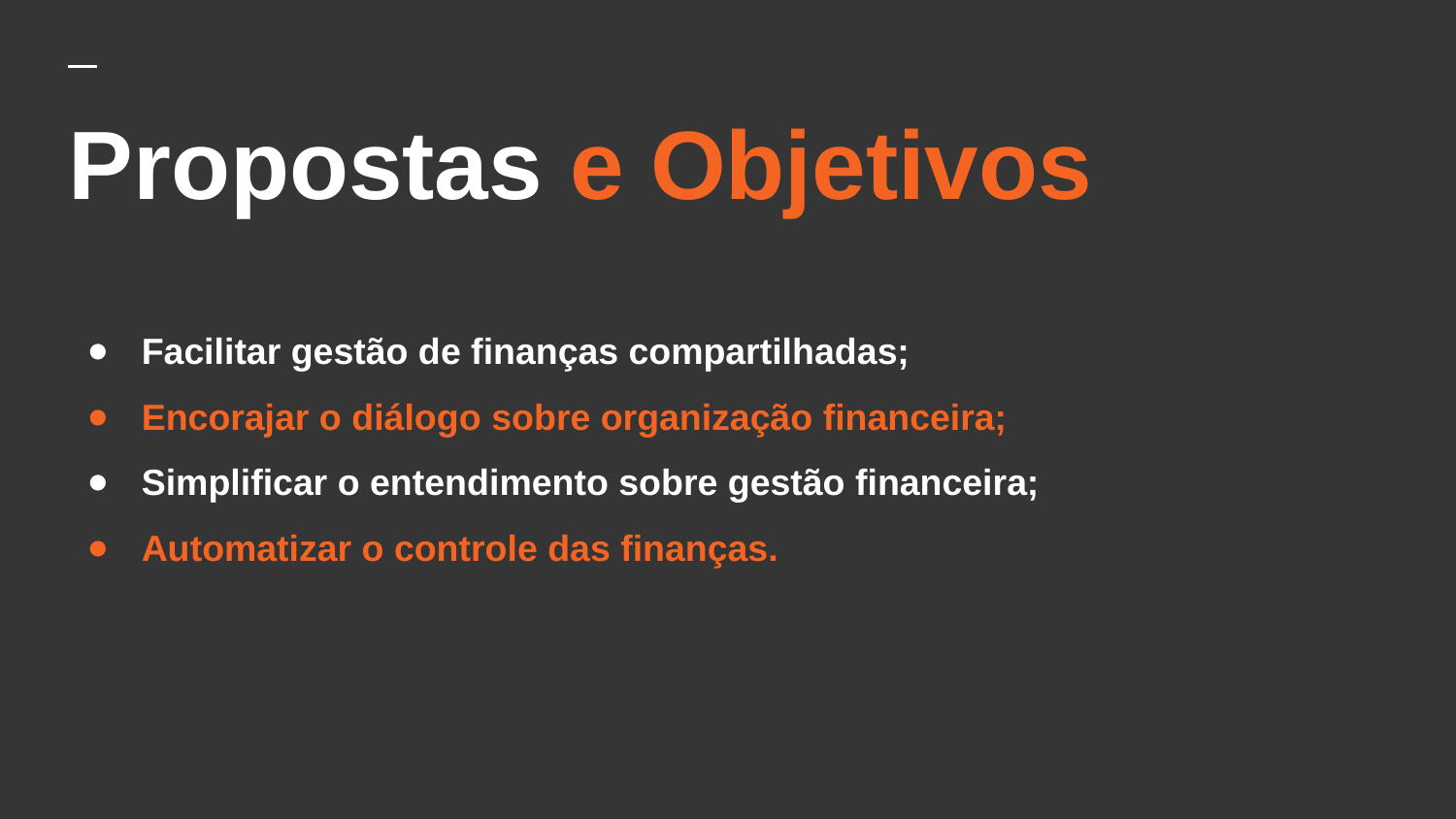

# Propostas e Objetivos

Facilitar gestão de finanças compartilhadas;
Encorajar o diálogo sobre organização financeira;
Simplificar o entendimento sobre gestão financeira;
Automatizar o controle das finanças.